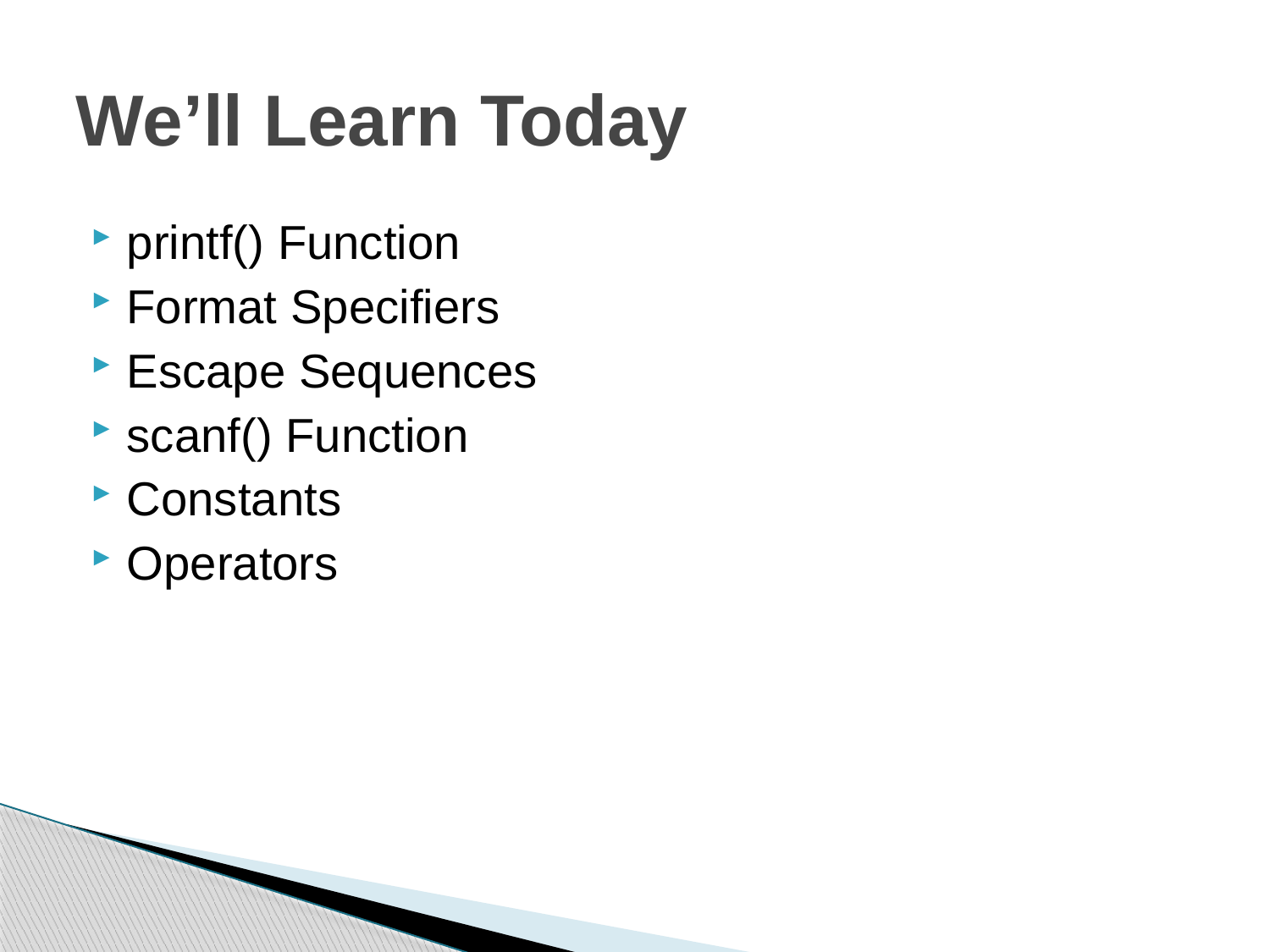

# We’ll Learn Today
printf() Function
Format Specifiers
Escape Sequences
scanf() Function
Constants
Operators